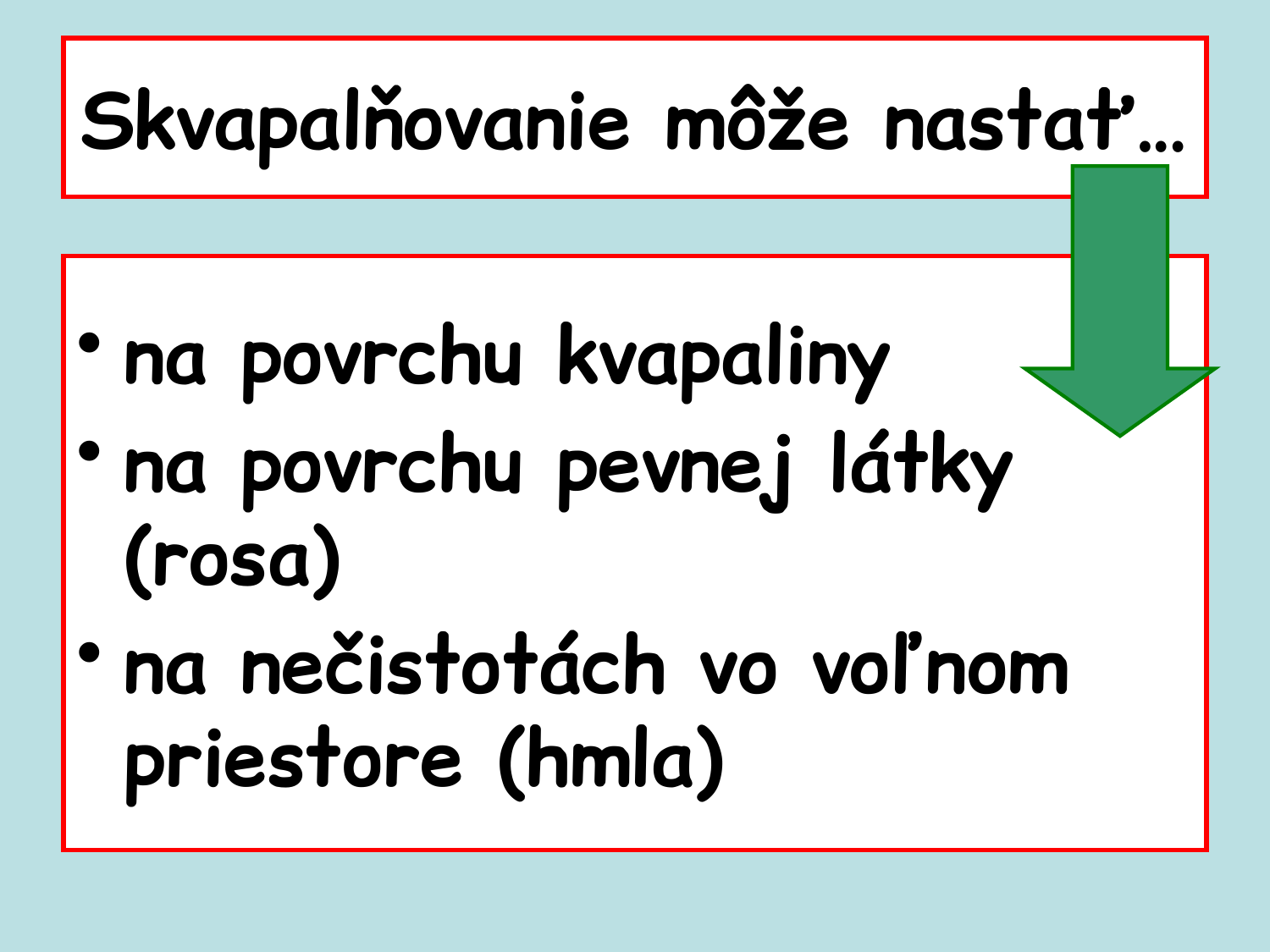

# Skvapalňovanie môže nastať…

na povrchu kvapaliny
na povrchu pevnej látky (rosa)
na nečistotách vo voľnom priestore (hmla)